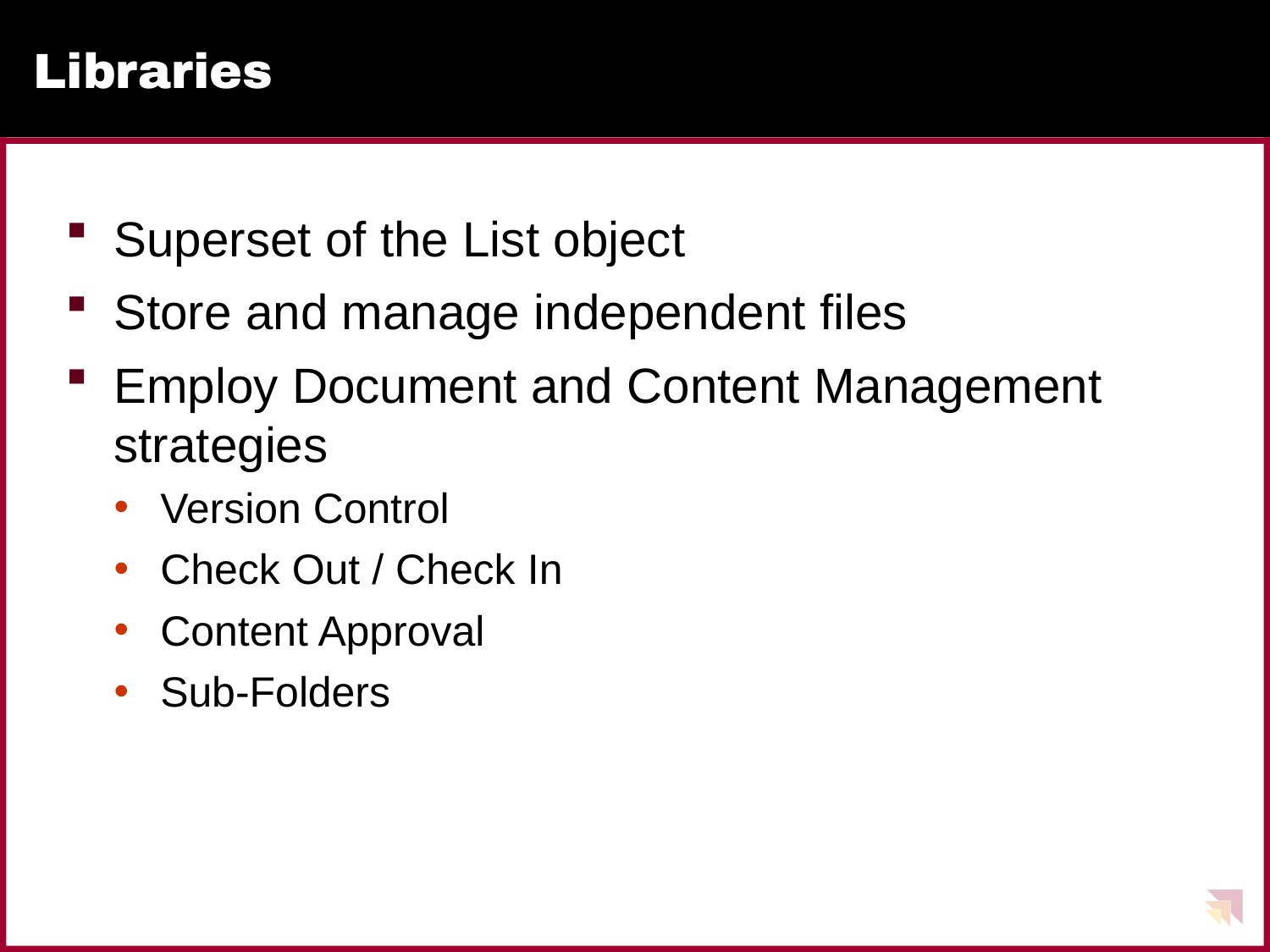

# Libraries
Superset of the List object
Store and manage independent files
Employ Document and Content Management strategies
Version Control
Check Out / Check In
Content Approval
Sub-Folders